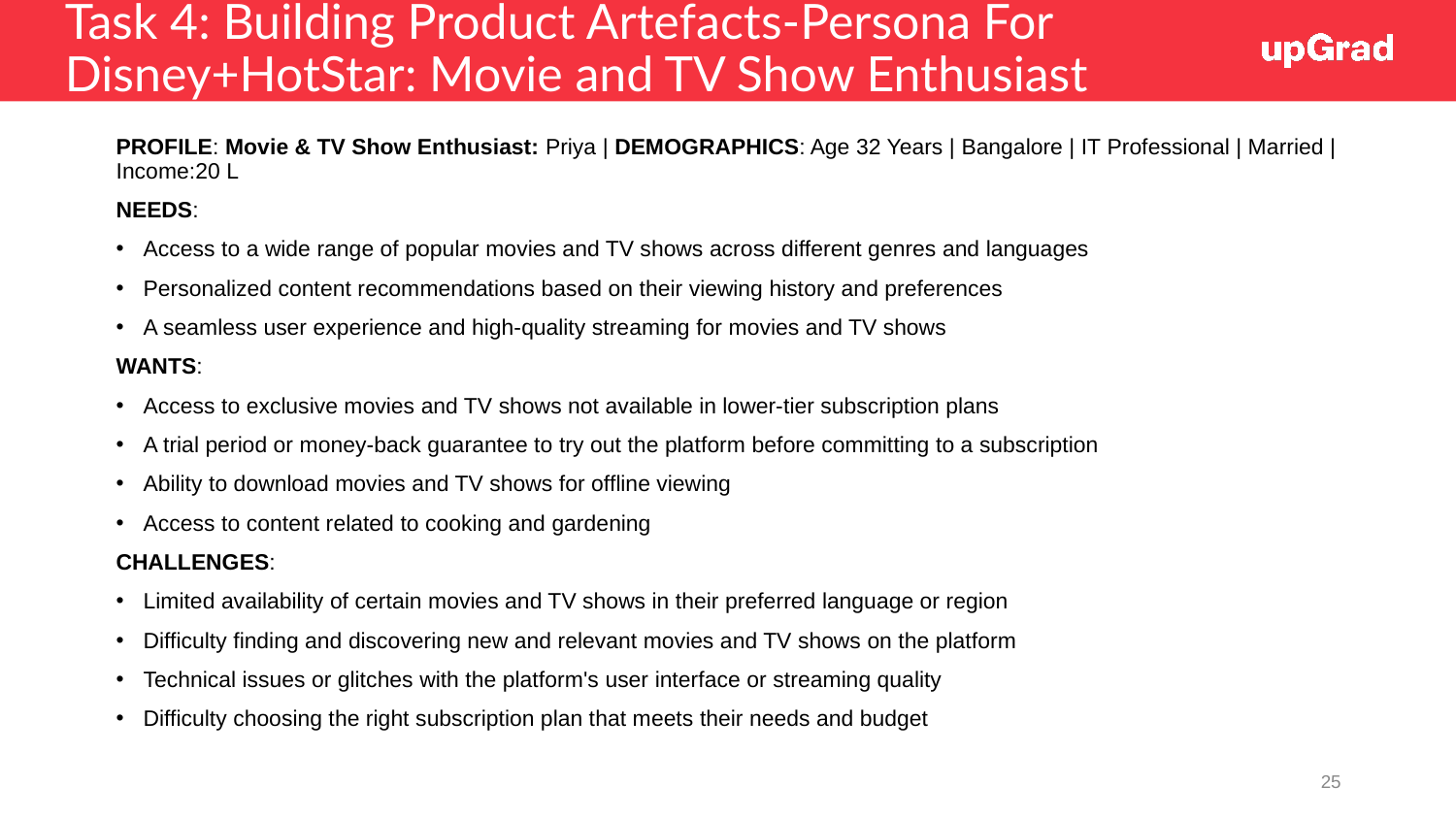

# Task 4: Building Product Artefacts-Persona For Disney+HotStar: Movie and TV Show Enthusiast
PROFILE: Movie & TV Show Enthusiast: Priya | DEMOGRAPHICS: Age 32 Years | Bangalore | IT Professional | Married | Income:20 L
NEEDS:
Access to a wide range of popular movies and TV shows across different genres and languages
Personalized content recommendations based on their viewing history and preferences
A seamless user experience and high-quality streaming for movies and TV shows
WANTS:
Access to exclusive movies and TV shows not available in lower-tier subscription plans
A trial period or money-back guarantee to try out the platform before committing to a subscription
Ability to download movies and TV shows for offline viewing
Access to content related to cooking and gardening
CHALLENGES:
Limited availability of certain movies and TV shows in their preferred language or region
Difficulty finding and discovering new and relevant movies and TV shows on the platform
Technical issues or glitches with the platform's user interface or streaming quality
Difficulty choosing the right subscription plan that meets their needs and budget

25